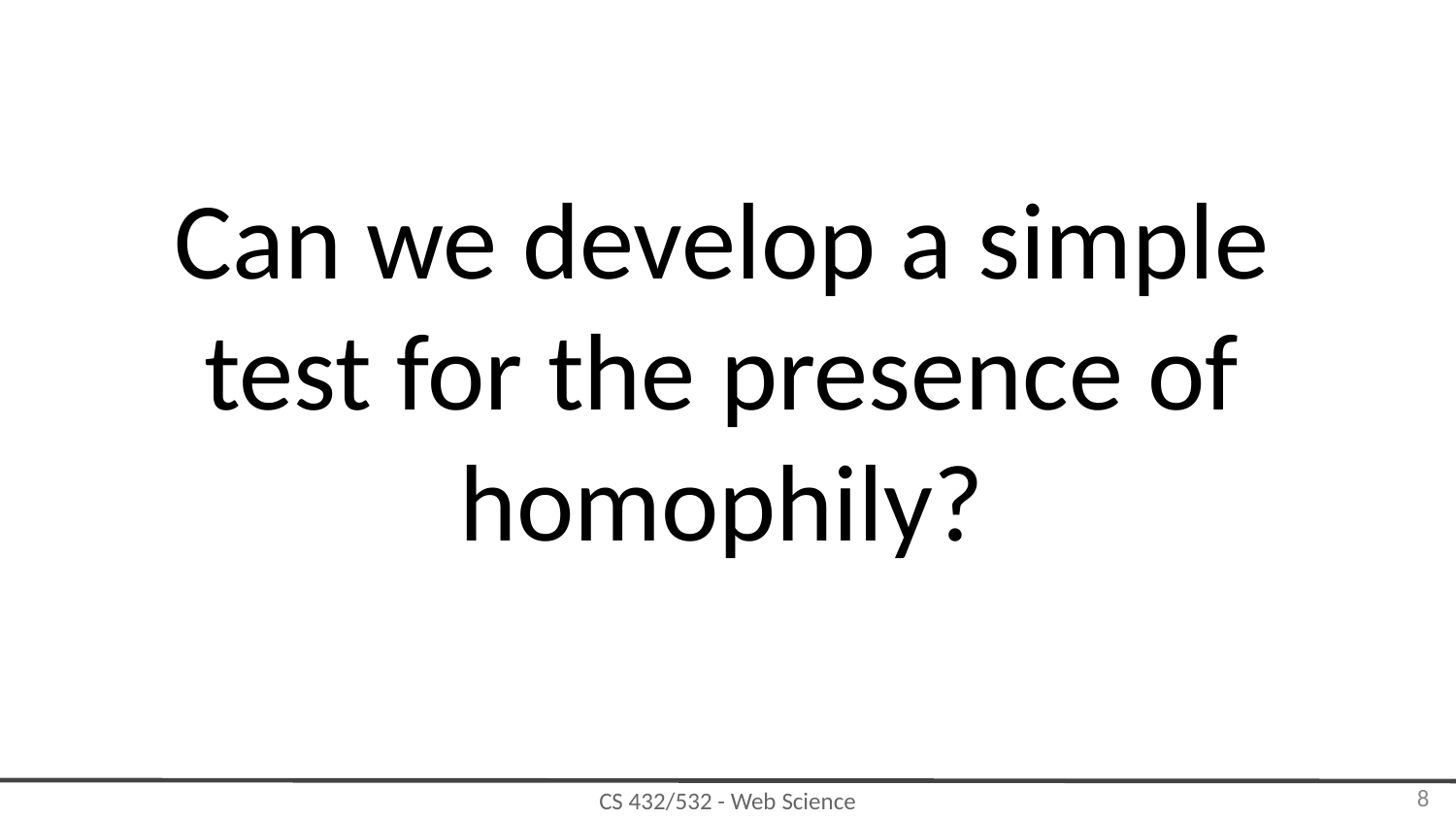

# Can we develop a simple test for the presence of homophily?
8